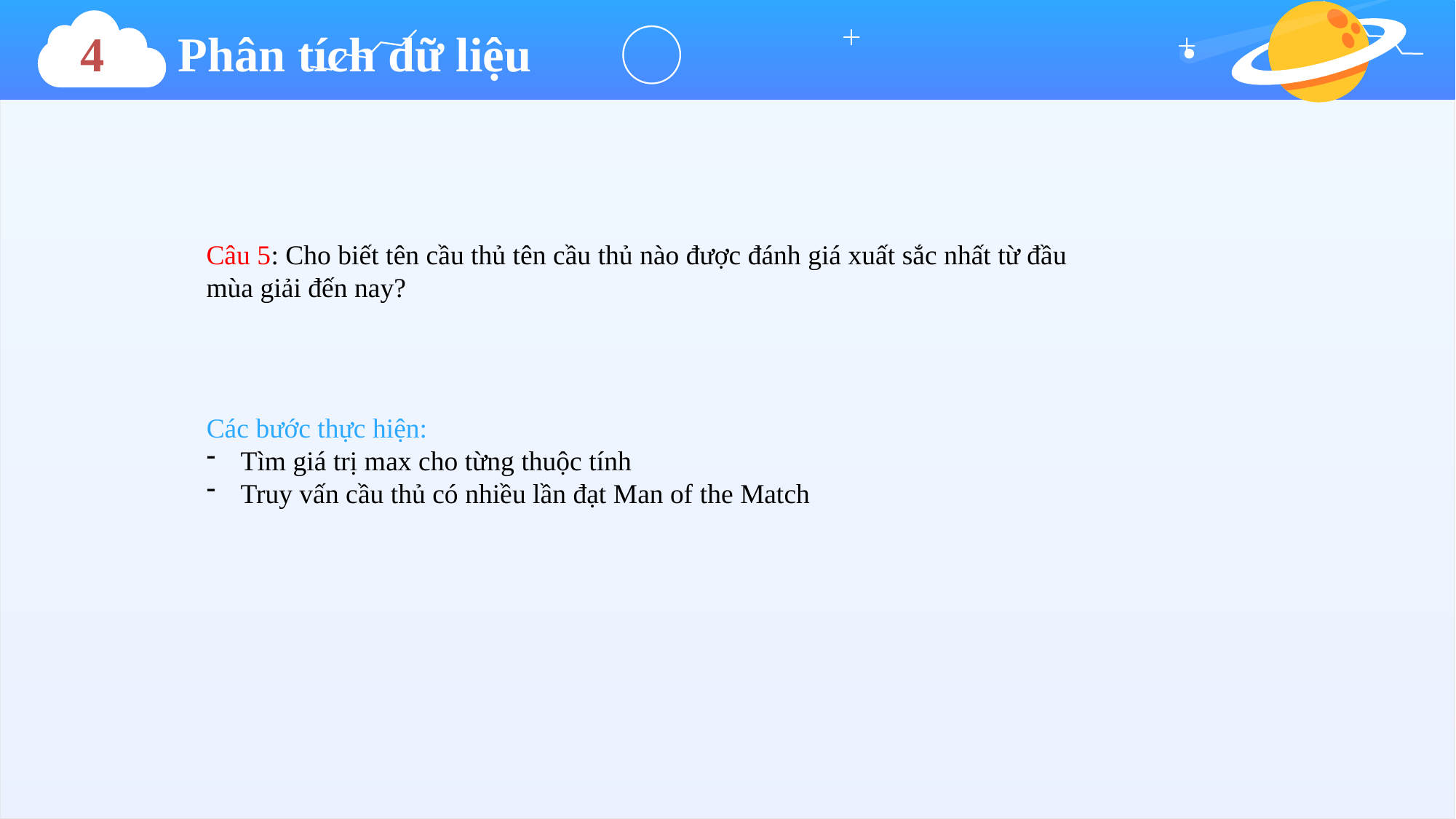

4      Phân tích dữ liệu
Câu 5: Cho biết tên cầu thủ tên cầu thủ nào được đánh giá xuất sắc nhất từ đầu mùa giải đến nay?
Các bước thực hiện:
Tìm giá trị max cho từng thuộc tính
Truy vấn cầu thủ có nhiều lần đạt Man of the Match